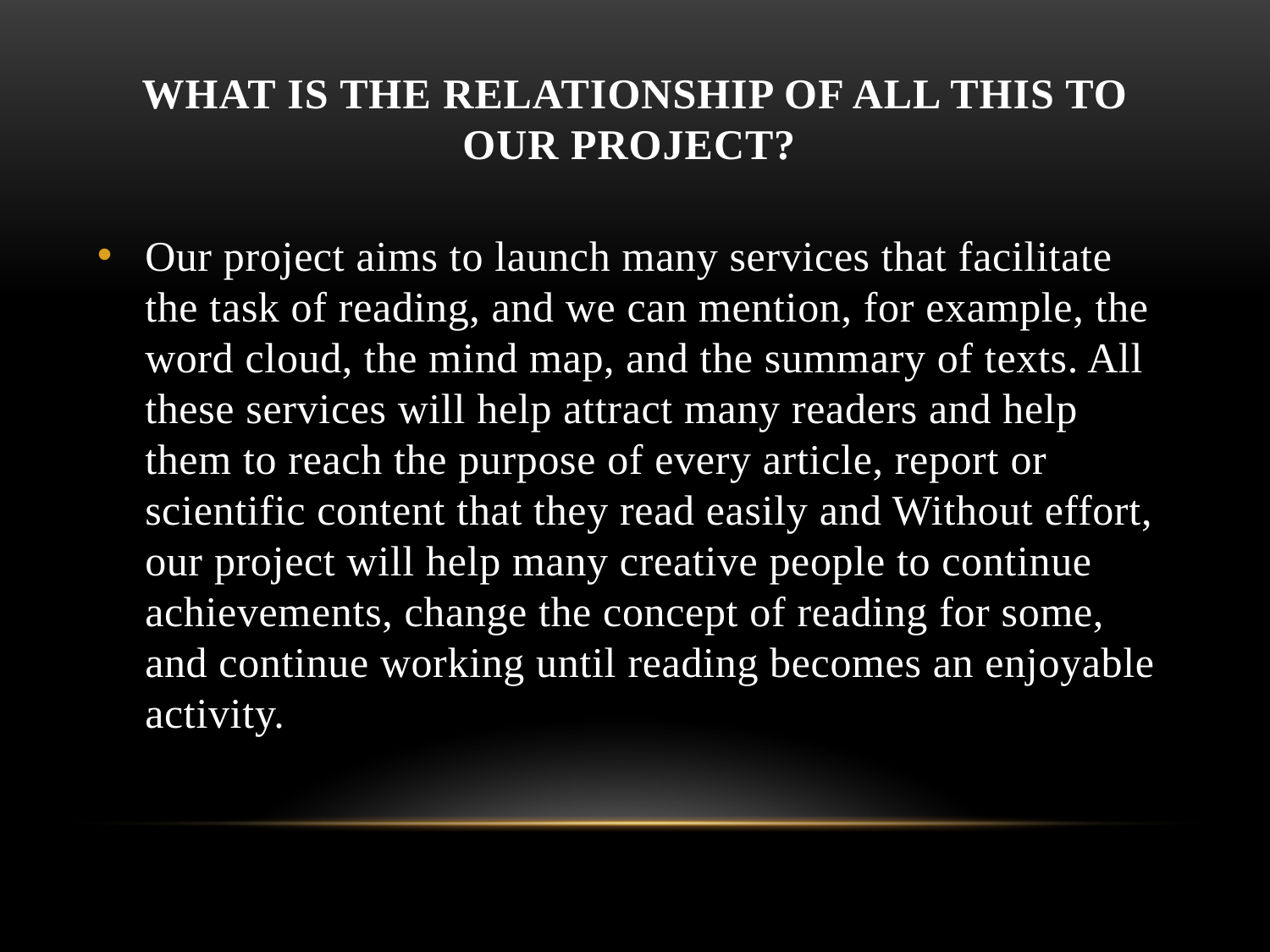

# what is the relationship of all this to our project?
Our project aims to launch many services that facilitate the task of reading, and we can mention, for example, the word cloud, the mind map, and the summary of texts. All these services will help attract many readers and help them to reach the purpose of every article, report or scientific content that they read easily and Without effort, our project will help many creative people to continue achievements, change the concept of reading for some, and continue working until reading becomes an enjoyable activity.